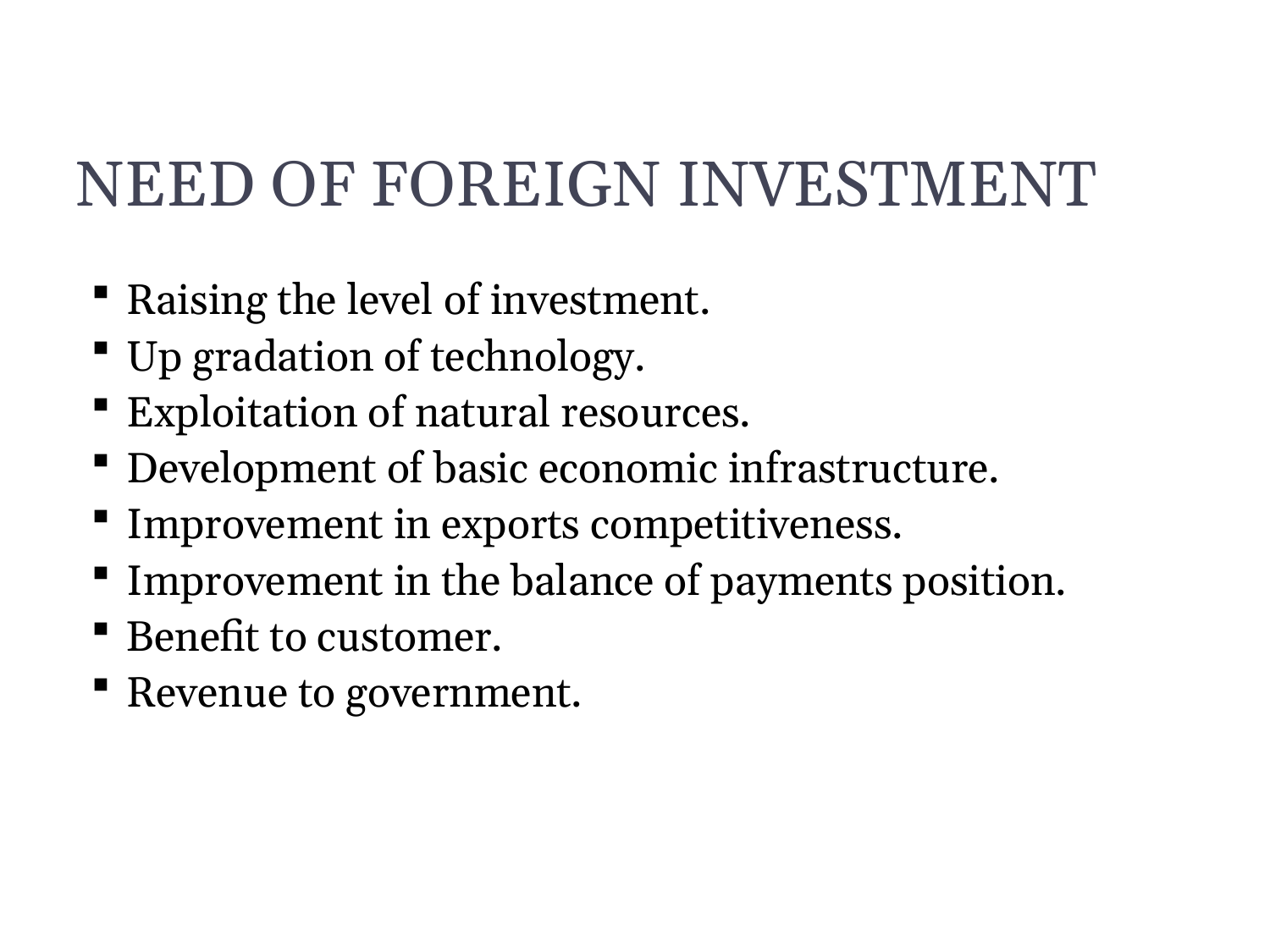

# NEED OF FOREIGN INVESTMENT
Raising the level of investment.
Up gradation of technology.
Exploitation of natural resources.
Development of basic economic infrastructure.
Improvement in exports competitiveness.
Improvement in the balance of payments position.
Benefit to customer.
Revenue to government.